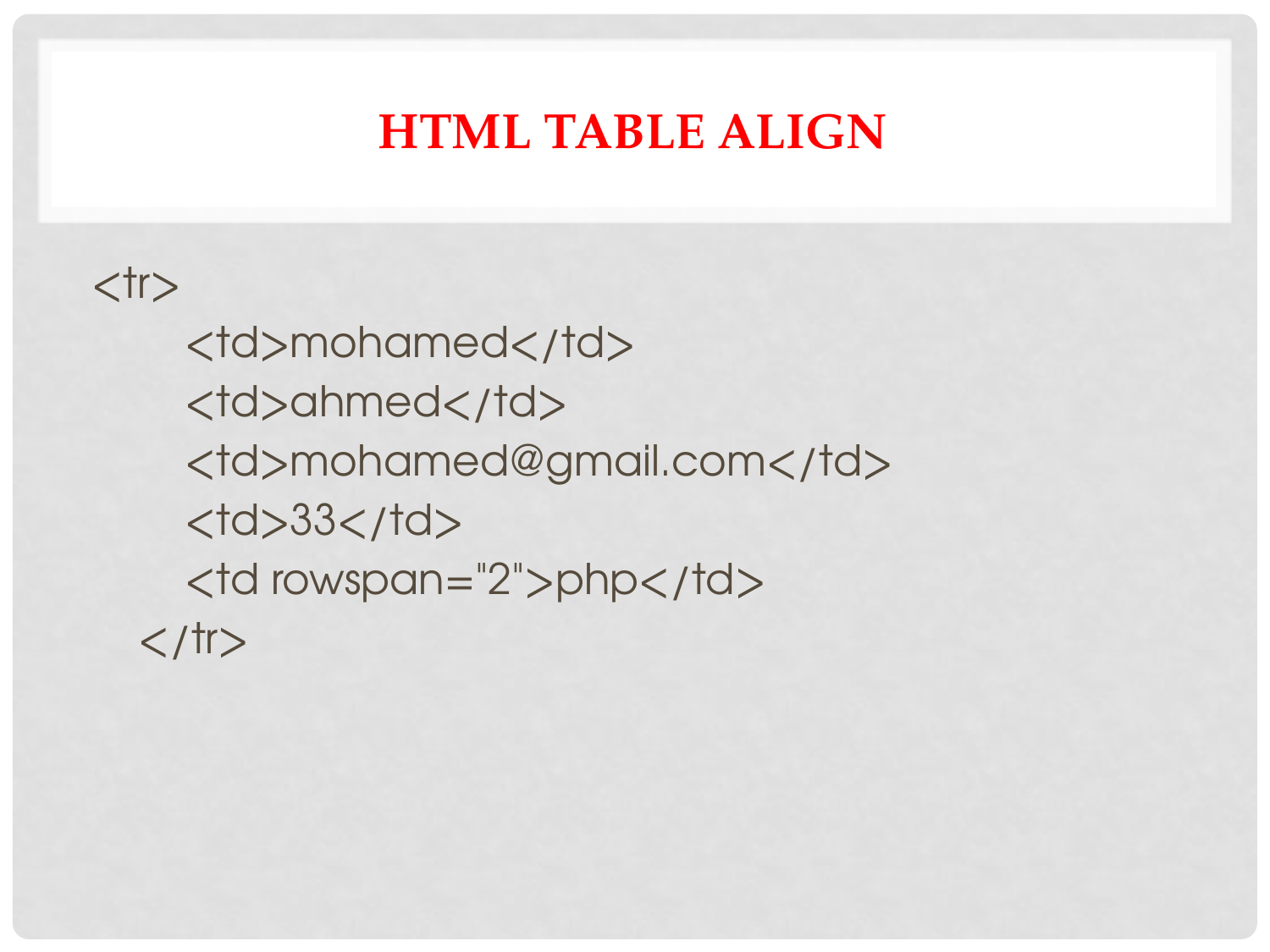

# HTML table align
<tr>
        <td>mohamed</td>
        <td>ahmed</td>
        <td>mohamed@gmail.com</td>
        <td>33</td>
        <td rowspan="2">php</td>
    </tr>